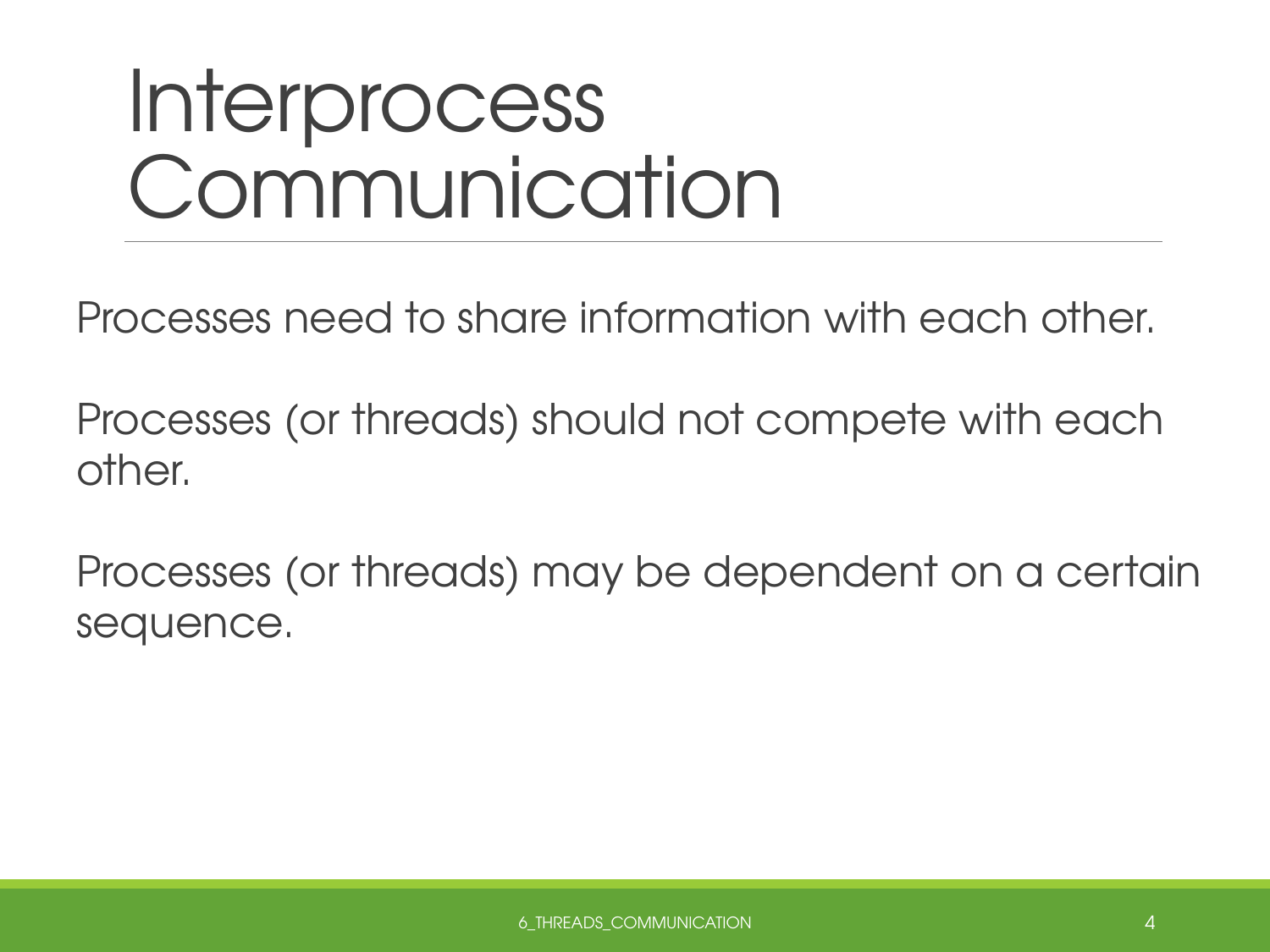

# Interprocess Communication

Processes need to share information with each other.

Processes (or threads) should not compete with each other.

Processes (or threads) may be dependent on a certain sequence.
6_Threads_Communication
4